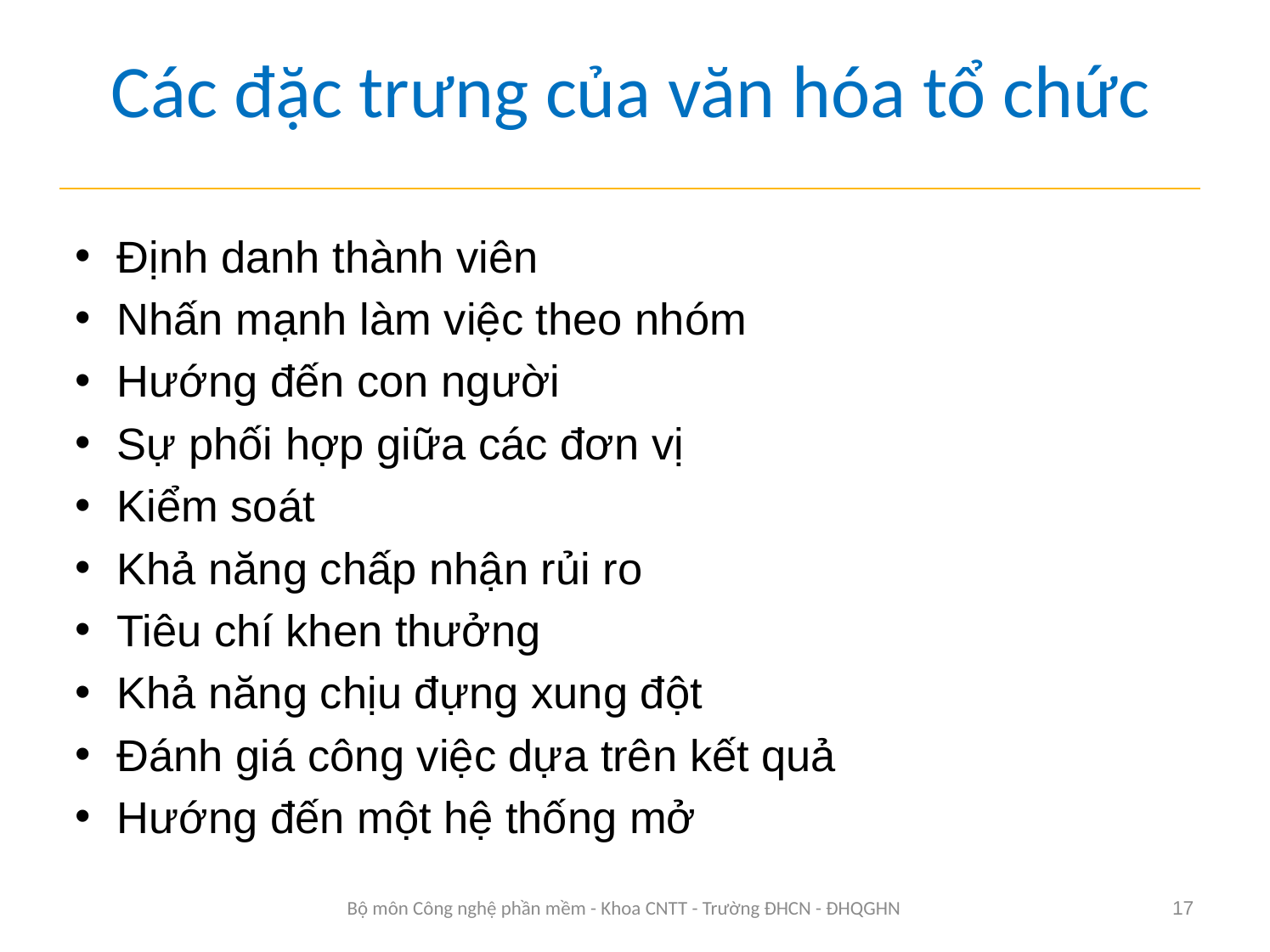

# Các đặc trưng của văn hóa tổ chức
Định danh thành viên
Nhấn mạnh làm việc theo nhóm
Hướng đến con người
Sự phối hợp giữa các đơn vị
Kiểm soát
Khả năng chấp nhận rủi ro
Tiêu chí khen thưởng
Khả năng chịu đựng xung đột
Đánh giá công việc dựa trên kết quả
Hướng đến một hệ thống mở
Bộ môn Công nghệ phần mềm - Khoa CNTT - Trường ĐHCN - ĐHQGHN
17